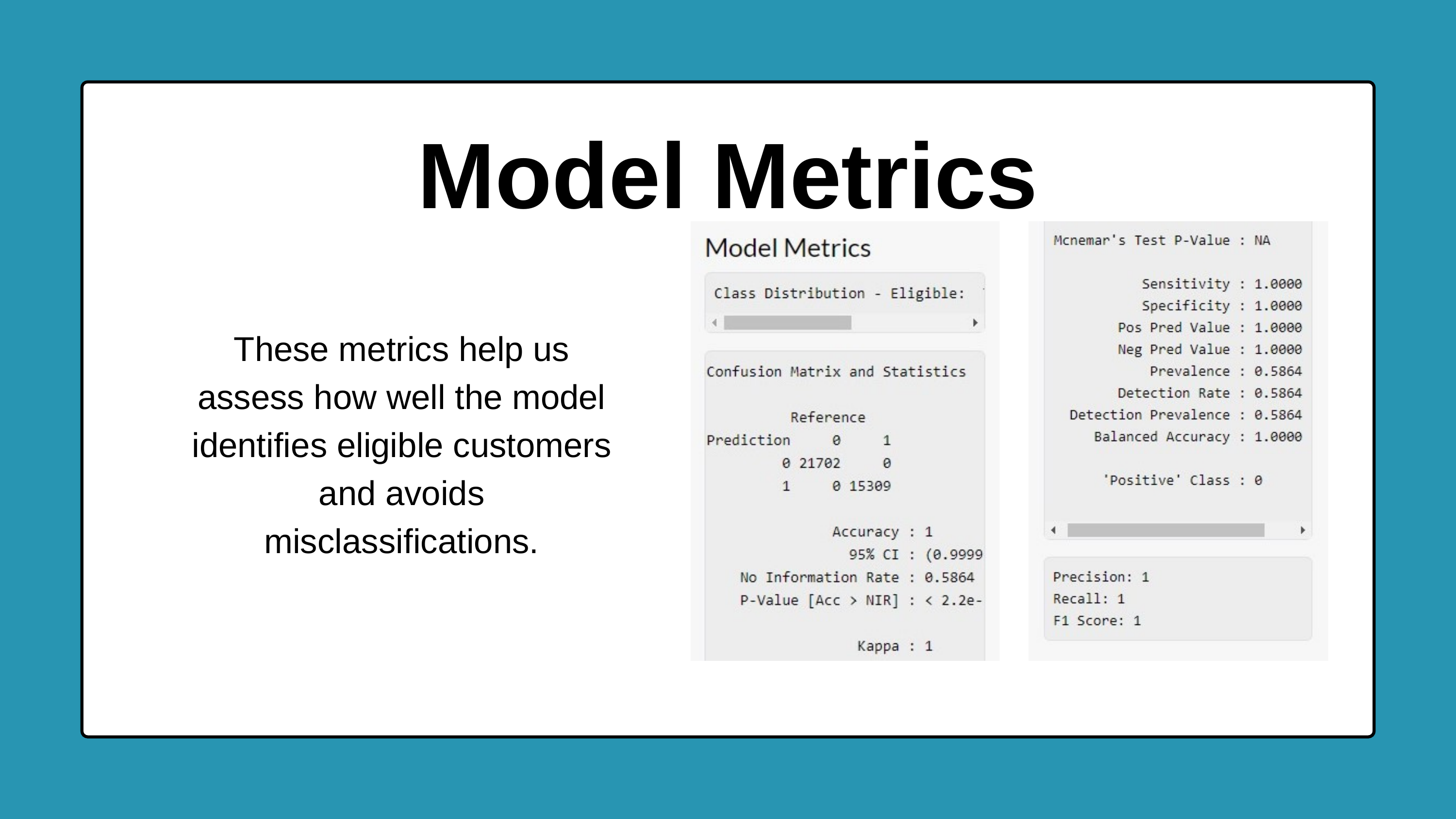

Model Metrics

These metrics help us assess how well the model identifies eligible customers and avoids misclassifications.